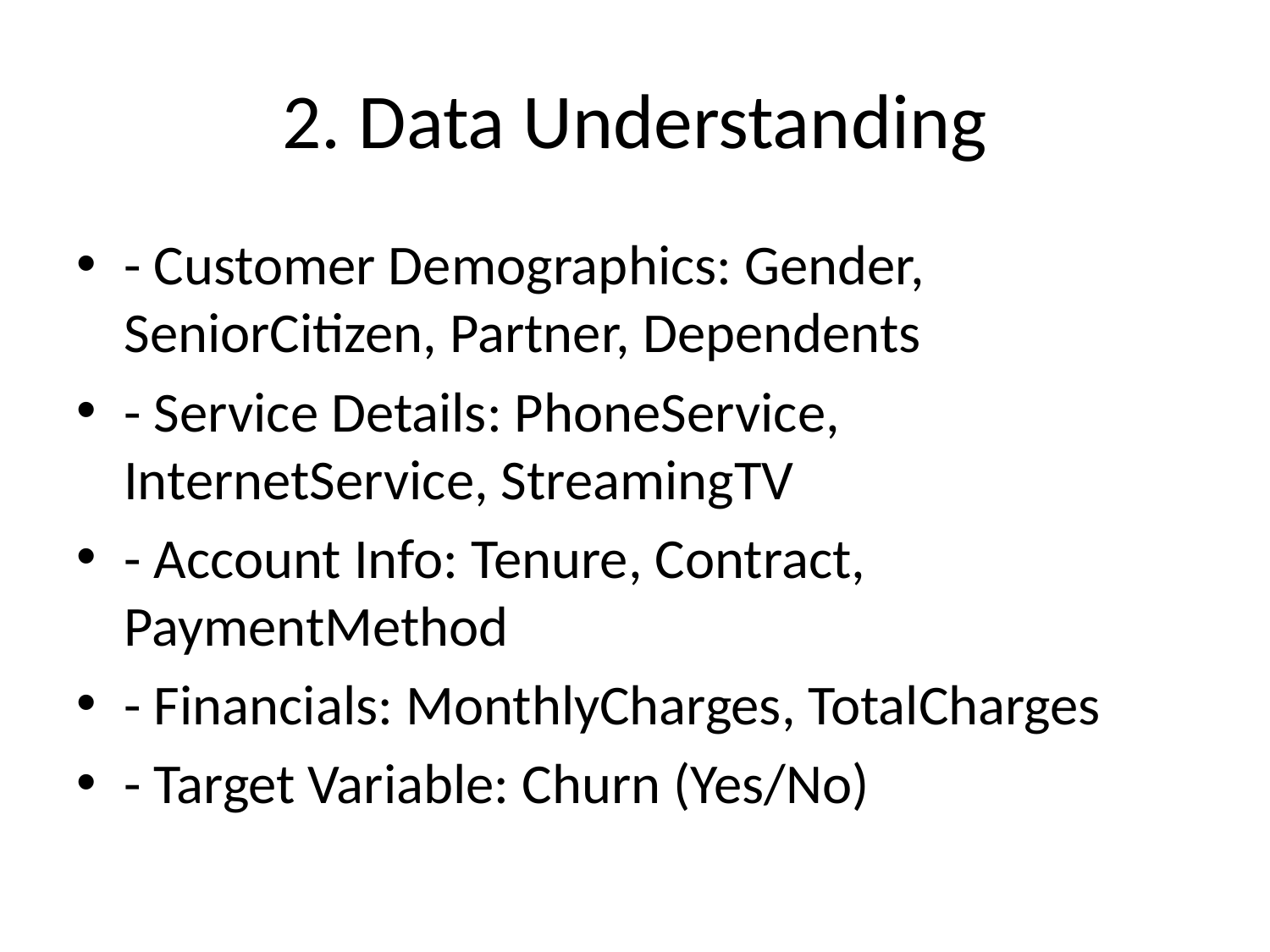

# 2. Data Understanding
- Customer Demographics: Gender, SeniorCitizen, Partner, Dependents
- Service Details: PhoneService, InternetService, StreamingTV
- Account Info: Tenure, Contract, PaymentMethod
- Financials: MonthlyCharges, TotalCharges
- Target Variable: Churn (Yes/No)